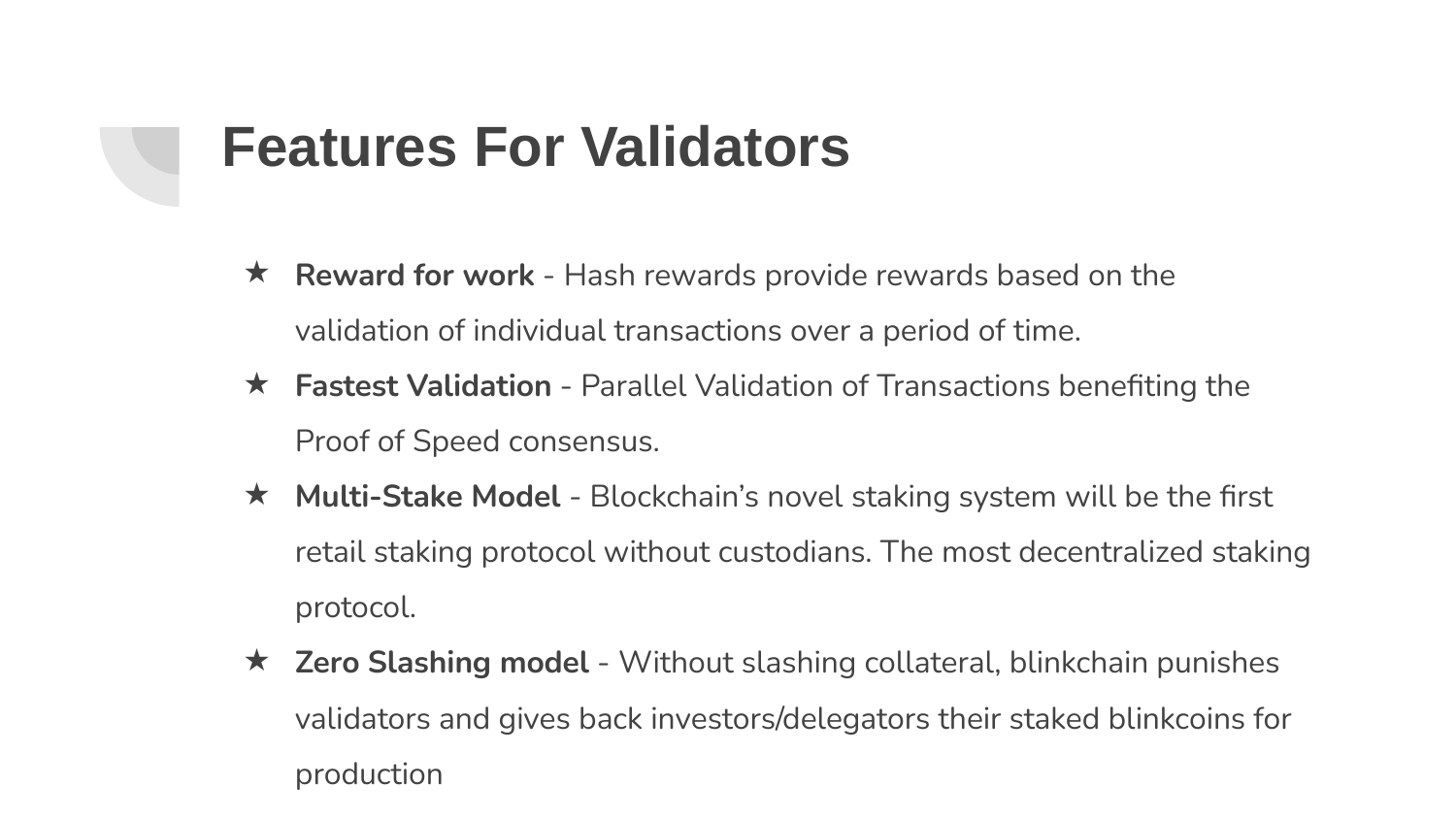

# Features For Validators

Reward for work - Hash rewards provide rewards based on the validation of individual transactions over a period of time.
Fastest Validation - Parallel Validation of Transactions benefiting the Proof of Speed consensus.
Multi-Stake Model - Blockchain’s novel staking system will be the first retail staking protocol without custodians. The most decentralized staking protocol.
Zero Slashing model - Without slashing collateral, blinkchain punishes validators and gives back investors/delegators their staked blinkcoins for production